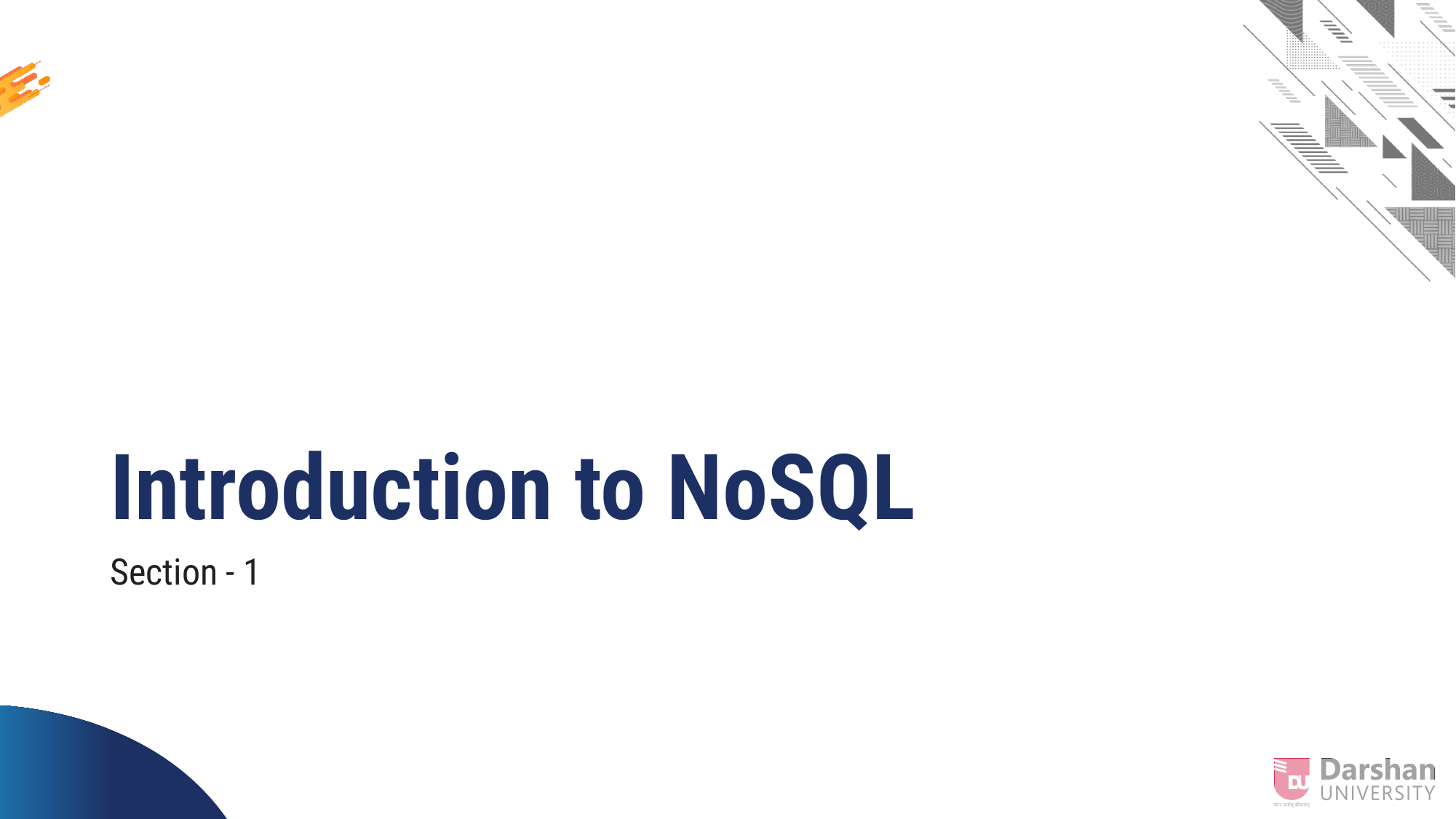

# Introduction to NoSQL
Section - 1